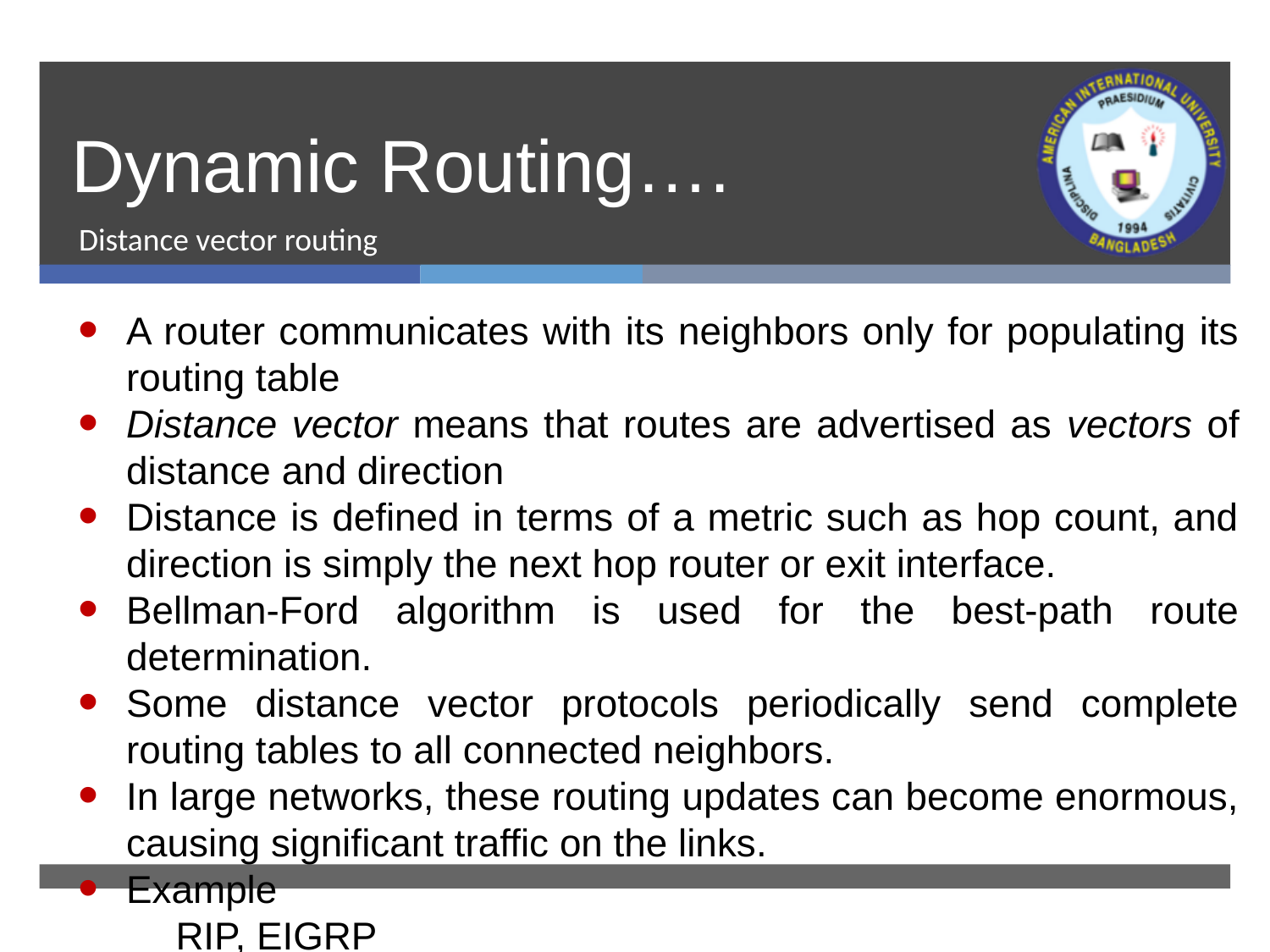

Distance vector means that routes are advertised as vectors of distance and direction
Distance is defined in terms of a metric such as hop count, and direction is simply the next hop router or exit interface.
Bellman-Ford algorithm is used for the best-path route determination.
Some distance vector protocols periodically send complete routing tables to all connected neighbors.
In large networks, these routing updates can become enormous, causing significant traffic on the links.
Example
         RIP, EIGRP
Distance vector means that routes are advertised as vectors of distance and direction
Distance is defined in terms of a metric such as hop count, and direction is simply the next hop router or exit interface.
Bellman-Ford algorithm is used for the best-path route determination.
Some distance vector protocols periodically send complete routing tables to all connected neighbors.
In large networks, these routing updates can become enormous, causing significant traffic on the links.
Example
         RIP, EIGRP
# Dynamic Routing….
Distance vector routing
A router communicates with its neighbors only for populating its routing table
Distance vector means that routes are advertised as vectors of distance and direction
Distance is defined in terms of a metric such as hop count, and direction is simply the next hop router or exit interface.
Bellman-Ford algorithm is used for the best-path route determination.
Some distance vector protocols periodically send complete routing tables to all connected neighbors.
In large networks, these routing updates can become enormous, causing significant traffic on the links.
Example
         RIP, EIGRP